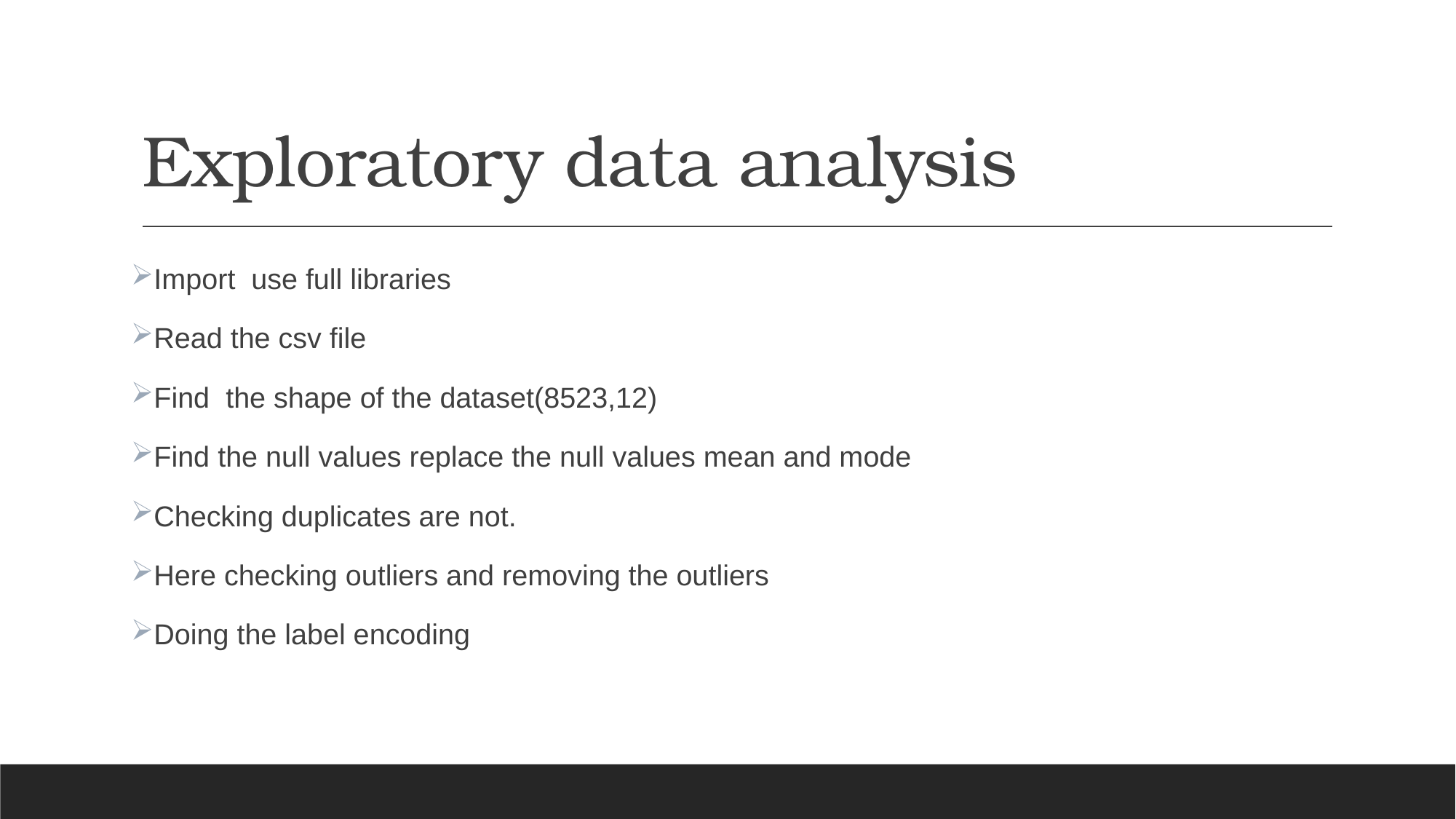

# Exploratory data analysis
Import  use full libraries
Read the csv file
Find  the shape of the dataset(8523,12)
Find the null values replace the null values mean and mode
Checking duplicates are not.
Here checking outliers and removing the outliers
Doing the label encoding